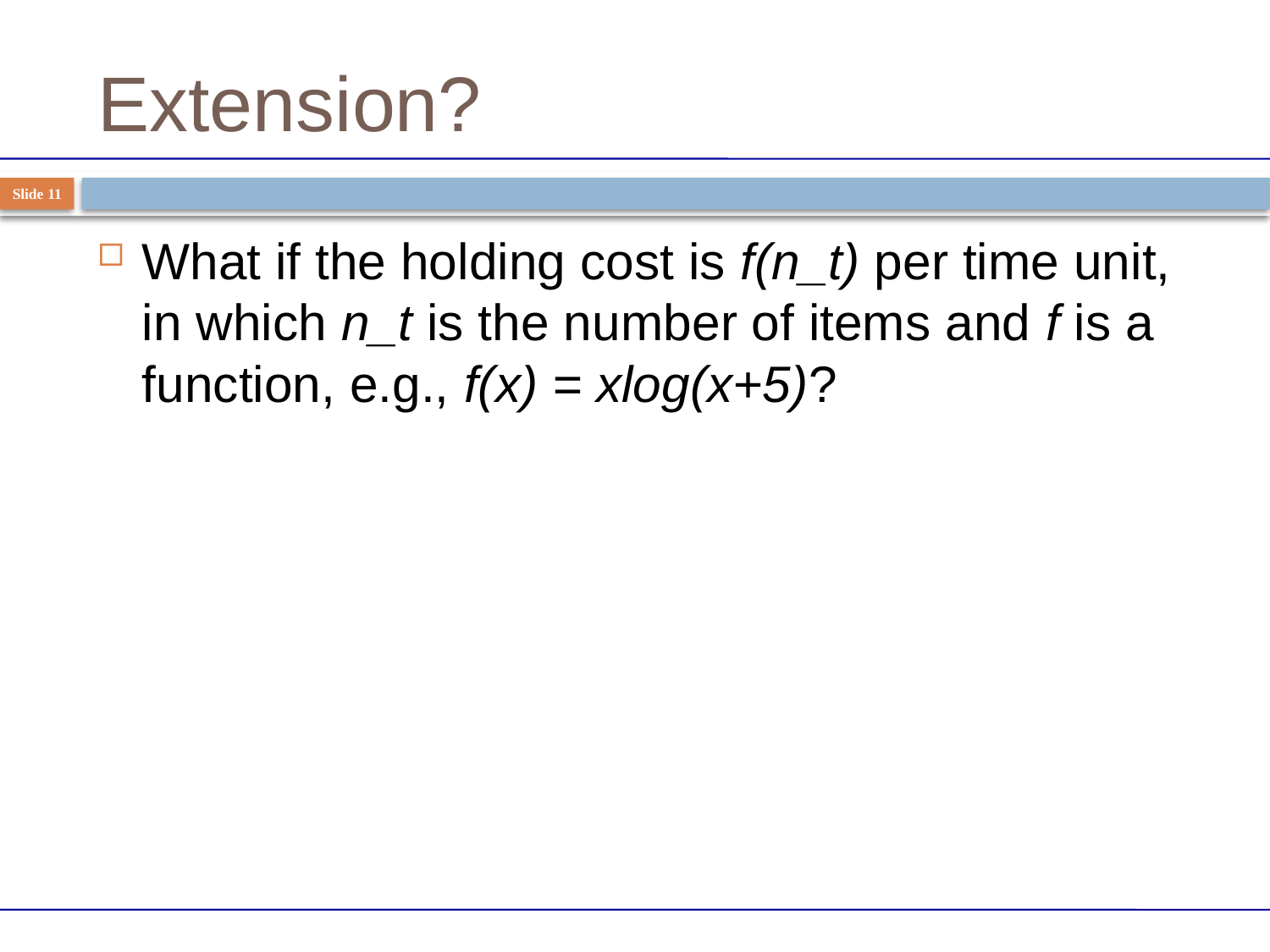

# Extension?
Slide 11
What if the holding cost is f(n_t) per time unit, in which n_t is the number of items and f is a function, e.g., f(x) = xlog(x+5)?